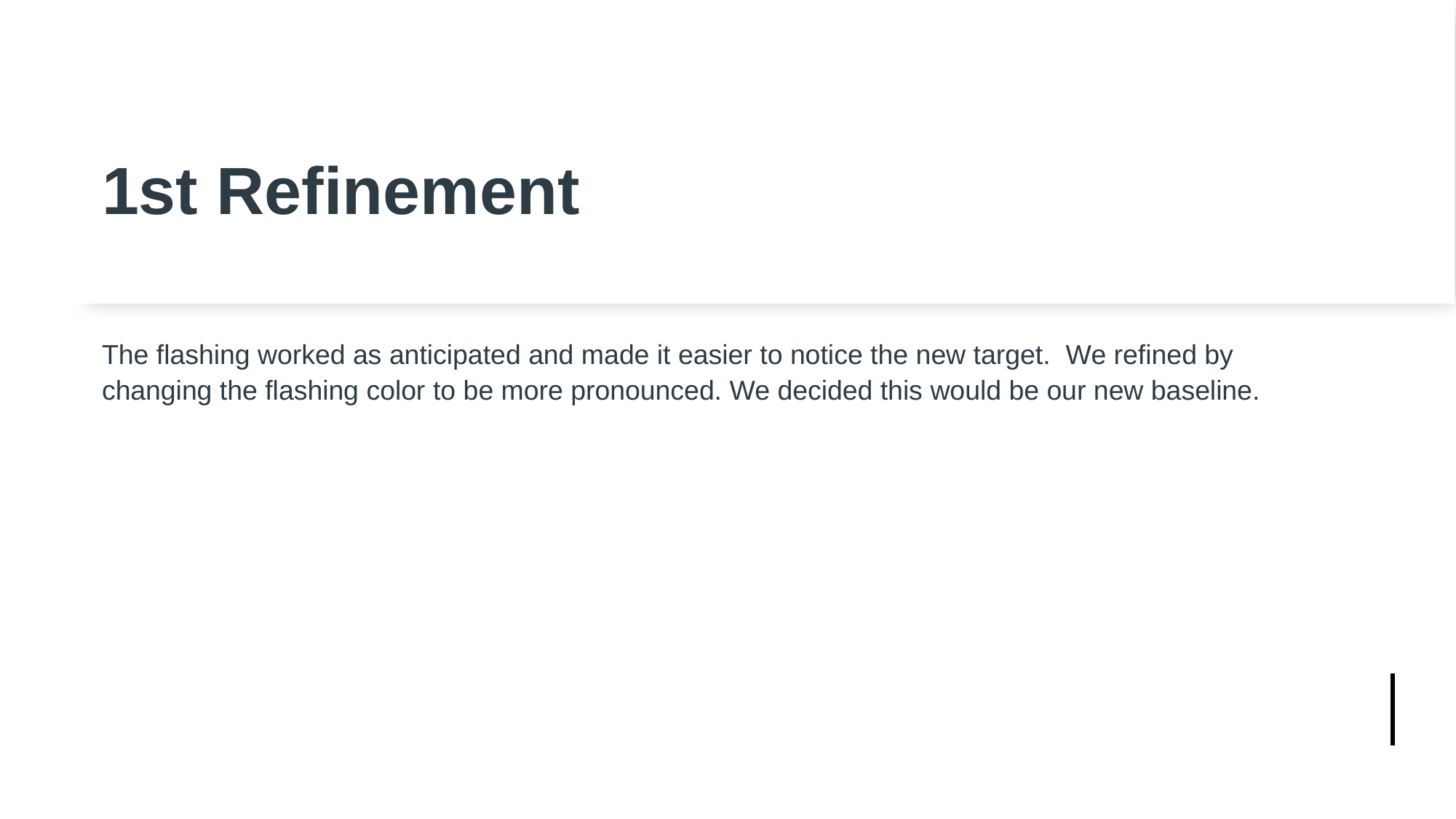

# 1st Refinement
The flashing worked as anticipated and made it easier to notice the new target.  We refined by changing the flashing color to be more pronounced. We decided this would be our new baseline.